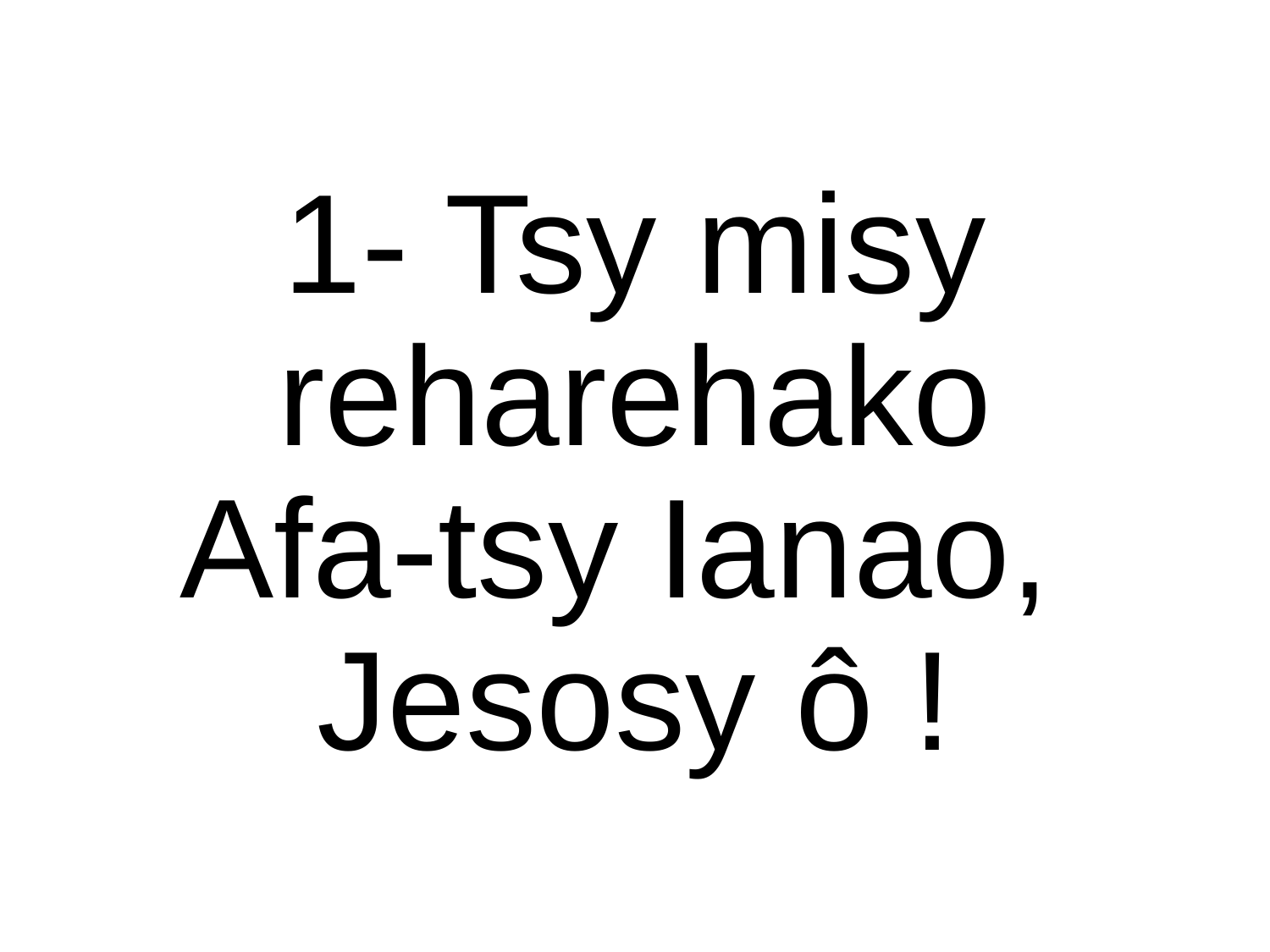

1- Tsy misy reharehako
Afa-tsy Ianao,
Jesosy ô !